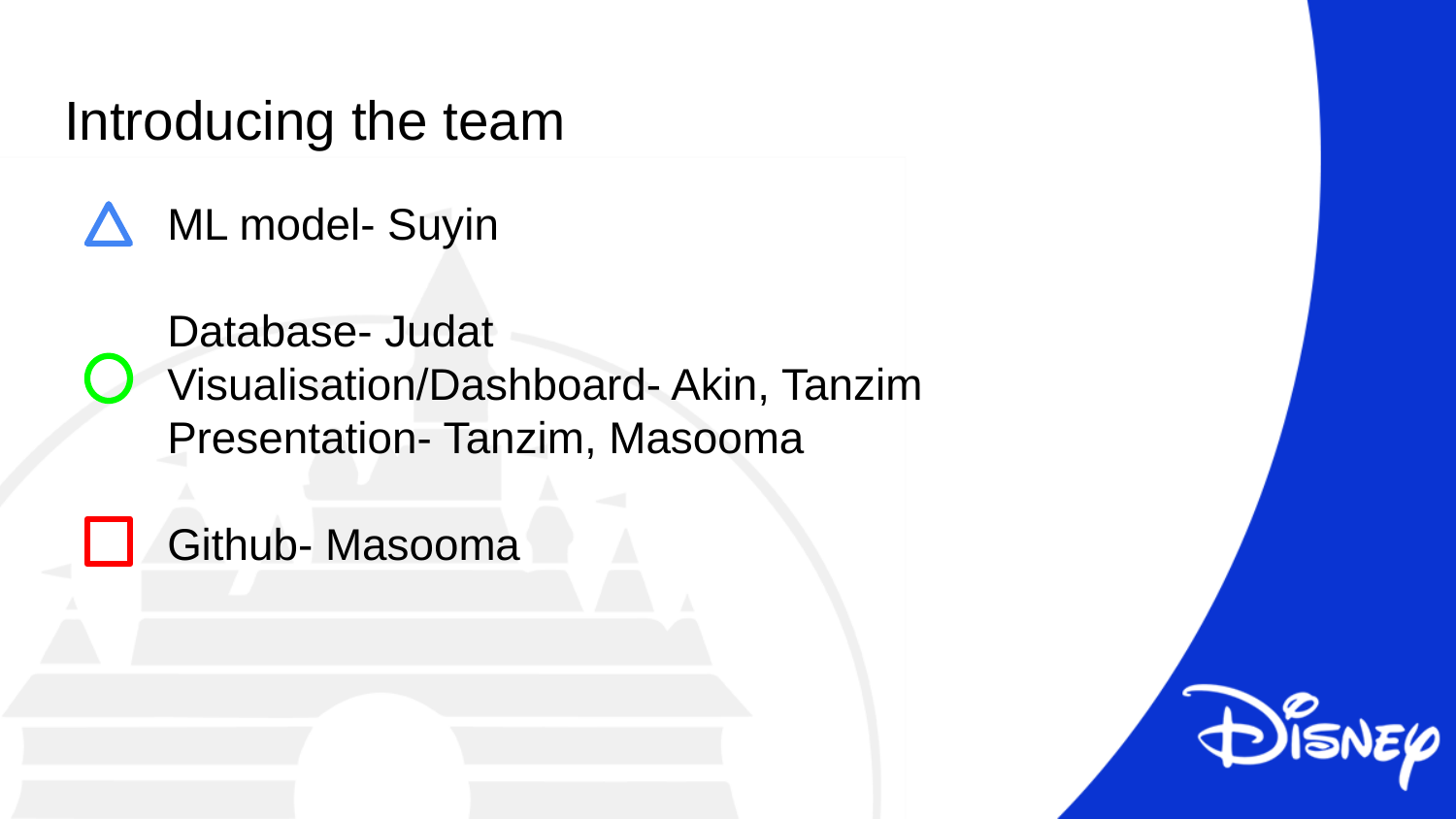

# Introducing the team

ML model- Suyin

Database- Judat
Visualisation/Dashboard- Akin, Tanzim
Presentation- Tanzim, Masooma

Github- Masooma